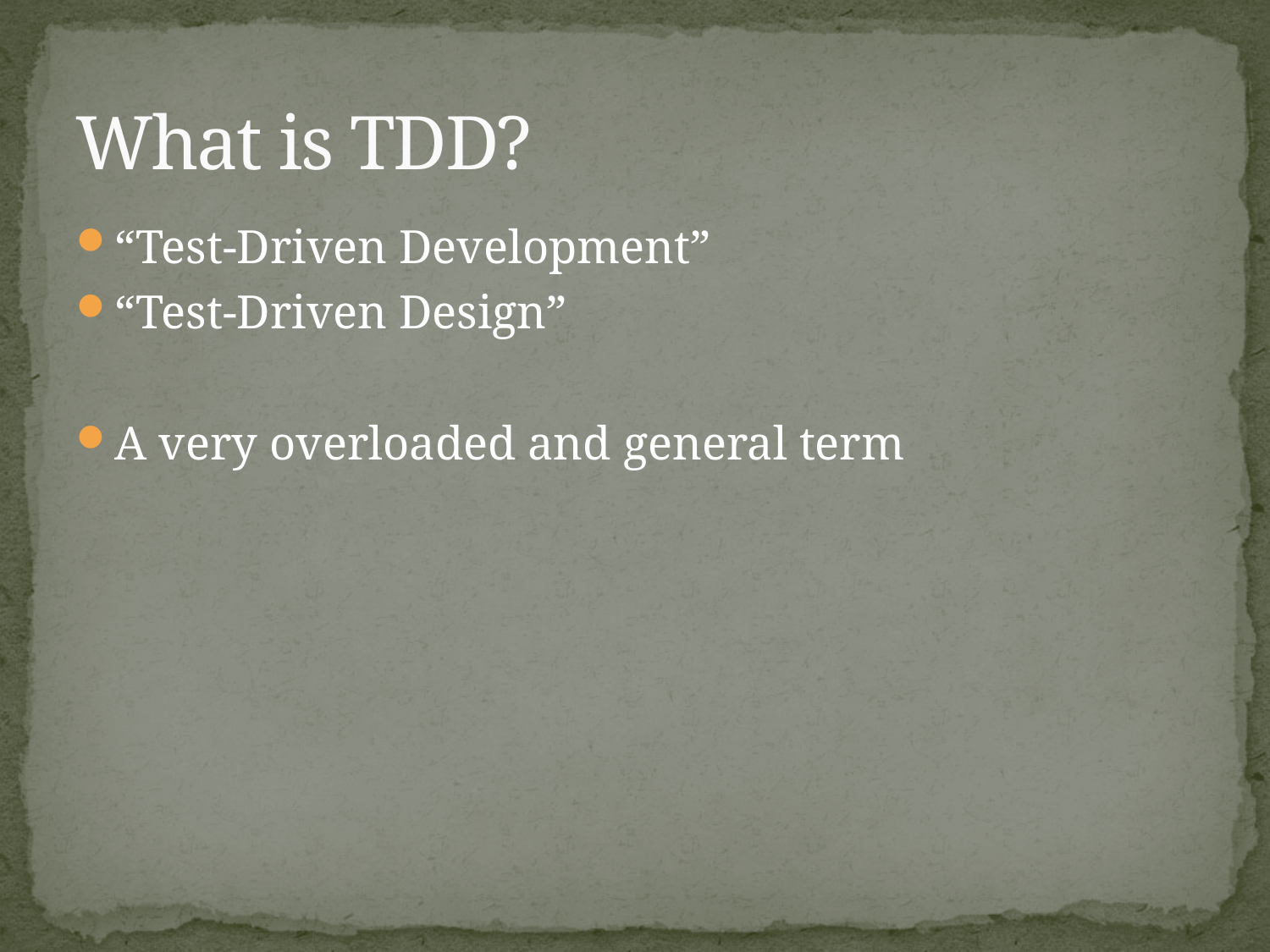

# What is TDD?
“Test-Driven Development”
“Test-Driven Design”

A very overloaded and general term